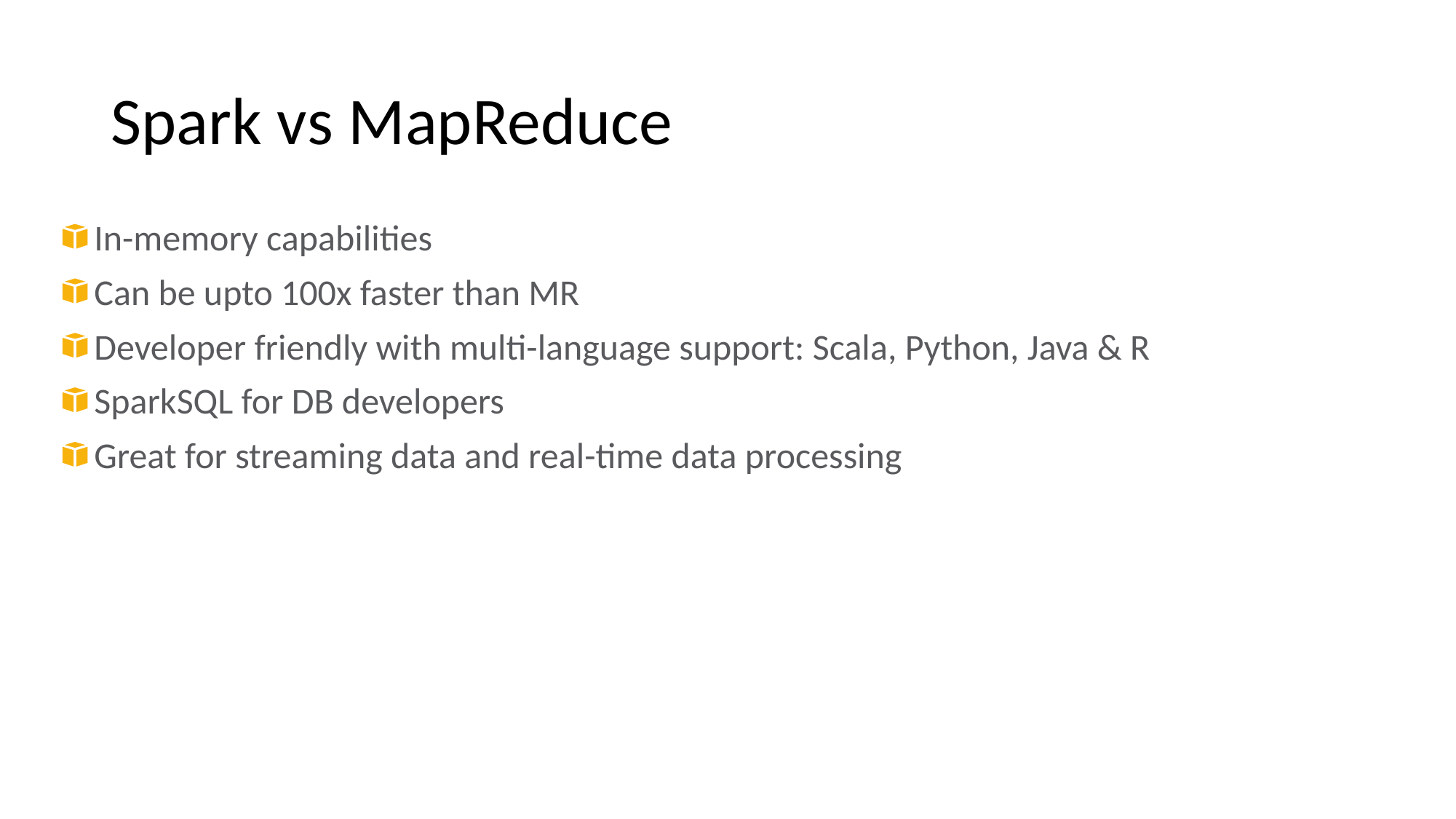

# Spark vs MapReduce

In-memory capabilities
Can be upto 100x faster than MR
Developer friendly with multi-language support: Scala, Python, Java & R
SparkSQL for DB developers
Great for streaming data and real-time data processing